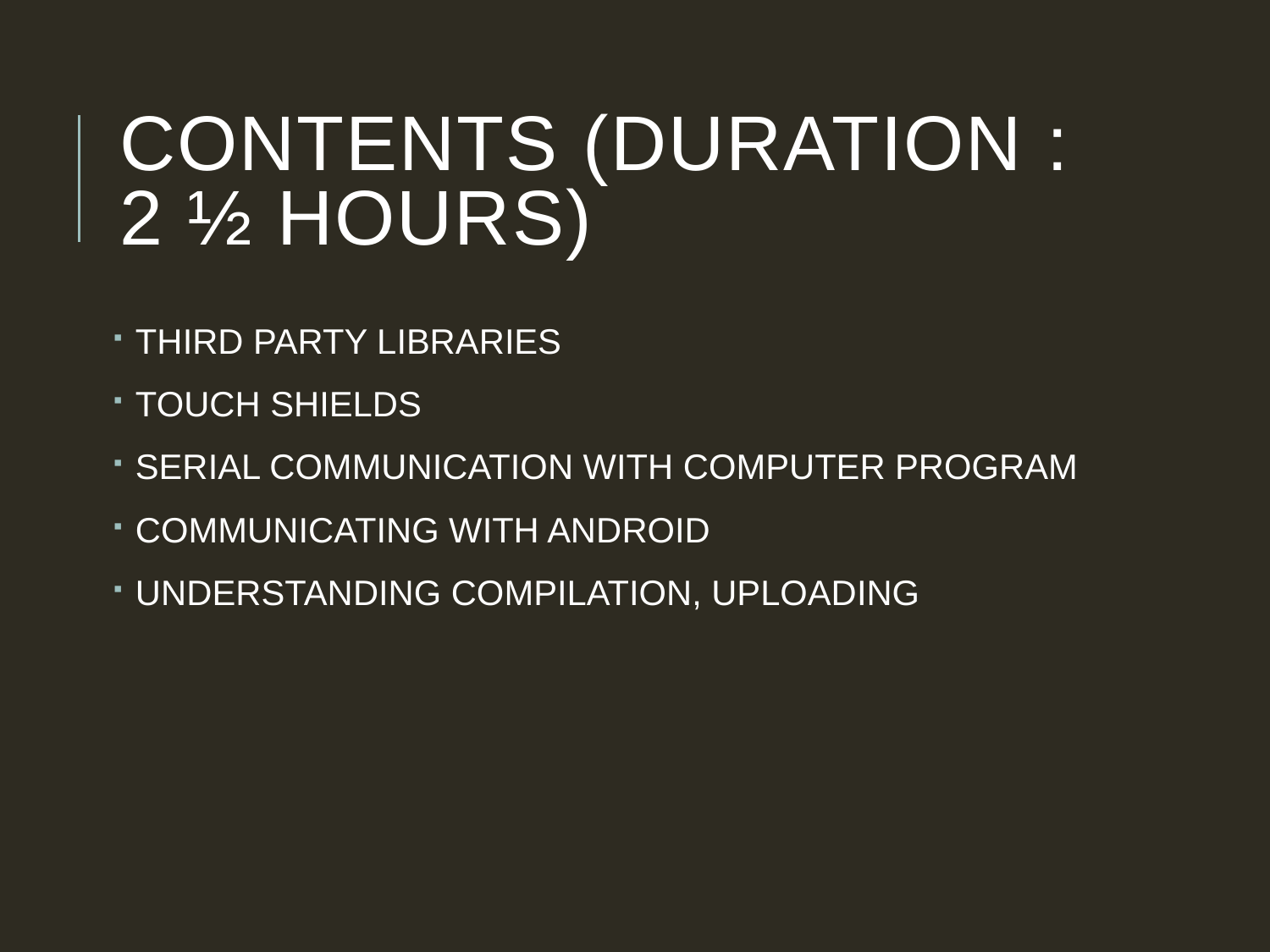

# Contents (duration : 2 ½ hours)
 THIRD PARTY LIBRARIES
 TOUCH SHIELDS
 SERIAL COMMUNICATION WITH COMPUTER PROGRAM
 COMMUNICATING WITH ANDROID
 UNDERSTANDING COMPILATION, UPLOADING